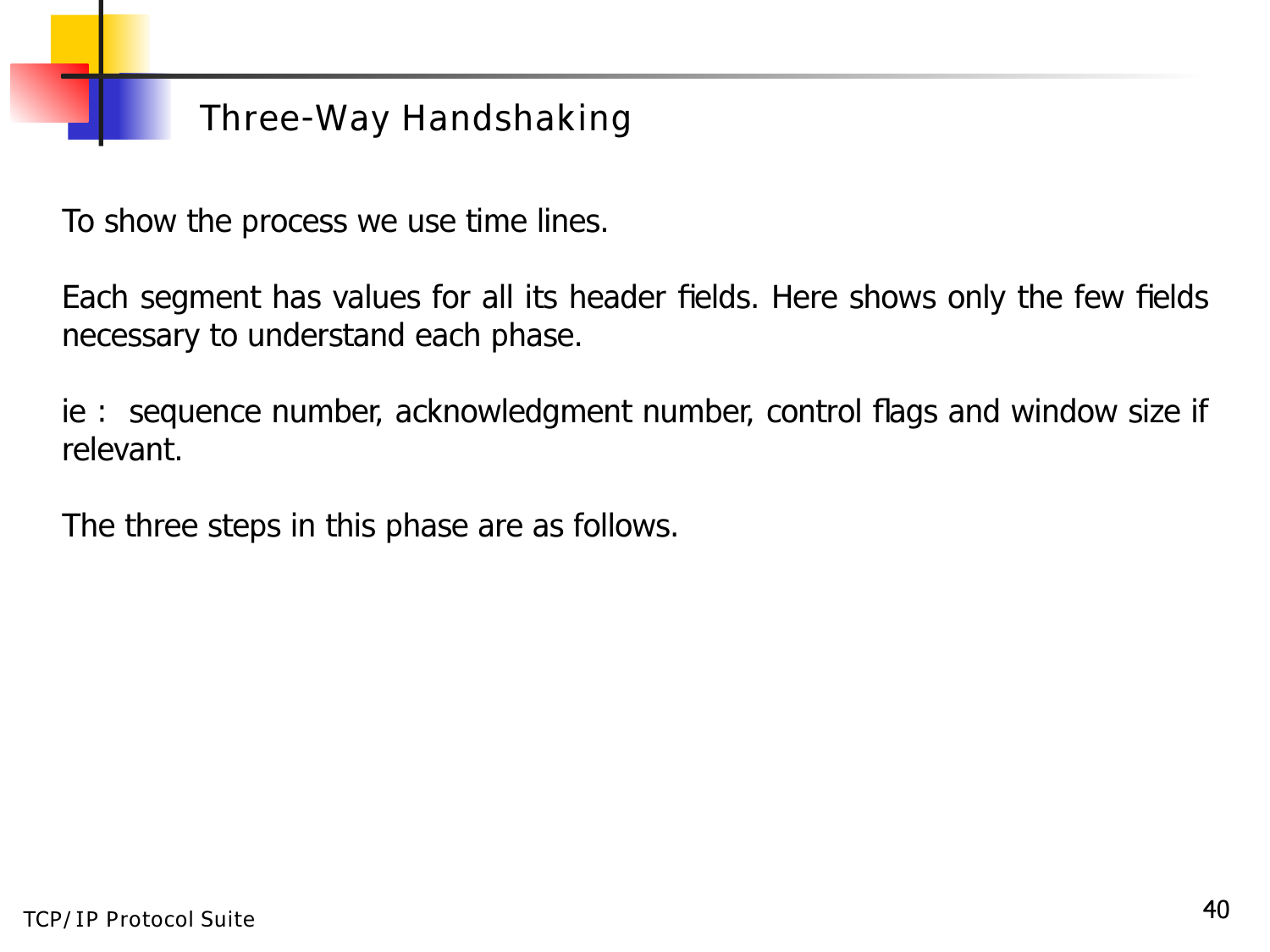

Three-Way Handshaking
To show the process we use time lines.

Each segment has values for all its header fields. Here shows only the few fields necessary to understand each phase.

ie :  sequence number, acknowledgment number, control flags and window size if relevant.

The three steps in this phase are as follows.
40
TCP/IP Protocol Suite